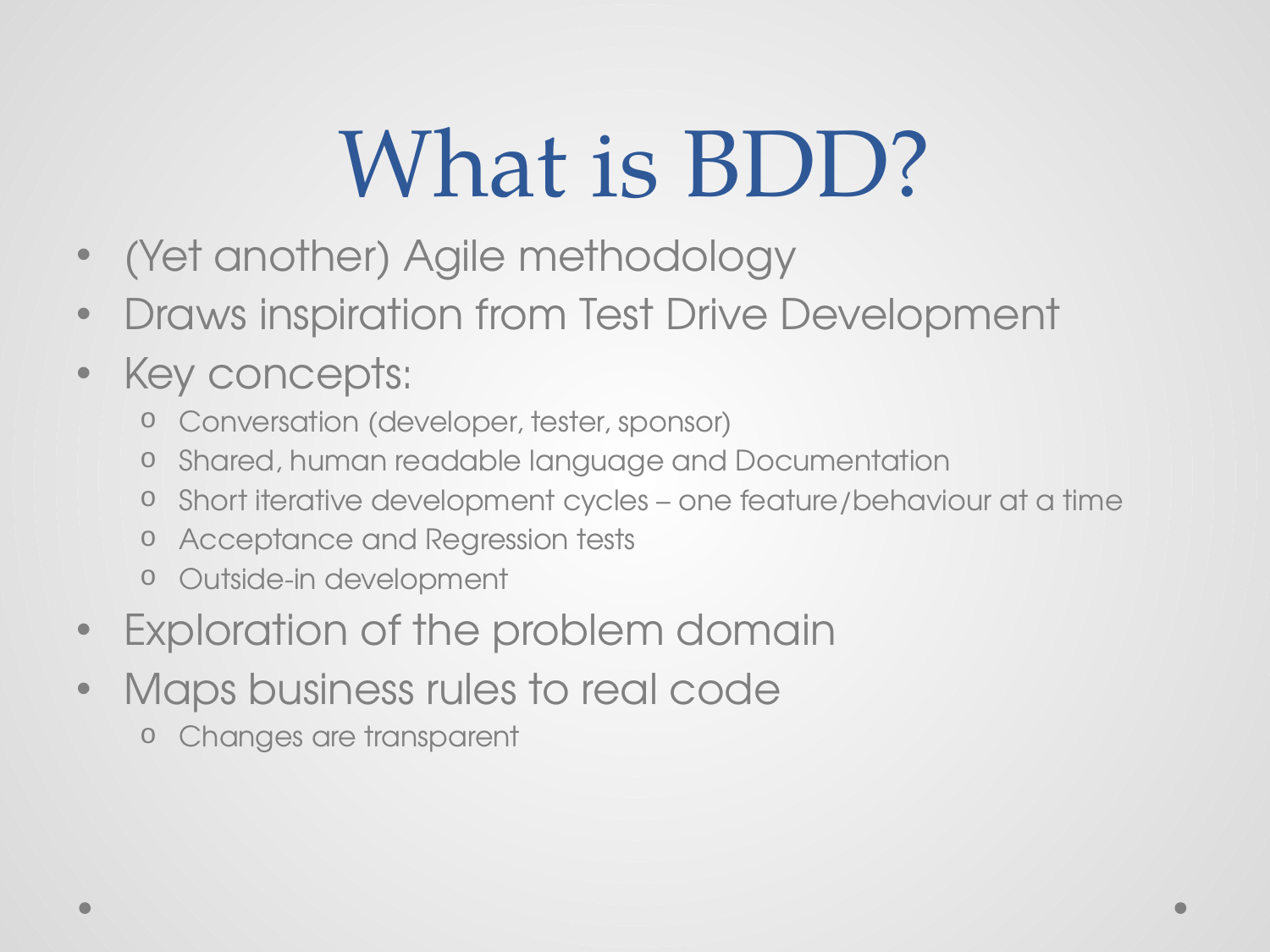

# What is BDD?
(Yet another) Agile methodology
Draws inspiration from Test Drive Development
Key concepts:
Conversation (developer, tester, sponsor)
Shared, human readable language and Documentation
Short iterative development cycles – one feature/behaviour at a time
Acceptance and Regression tests
Outside-in development
Exploration of the problem domain
Maps business rules to real code
Changes are transparent